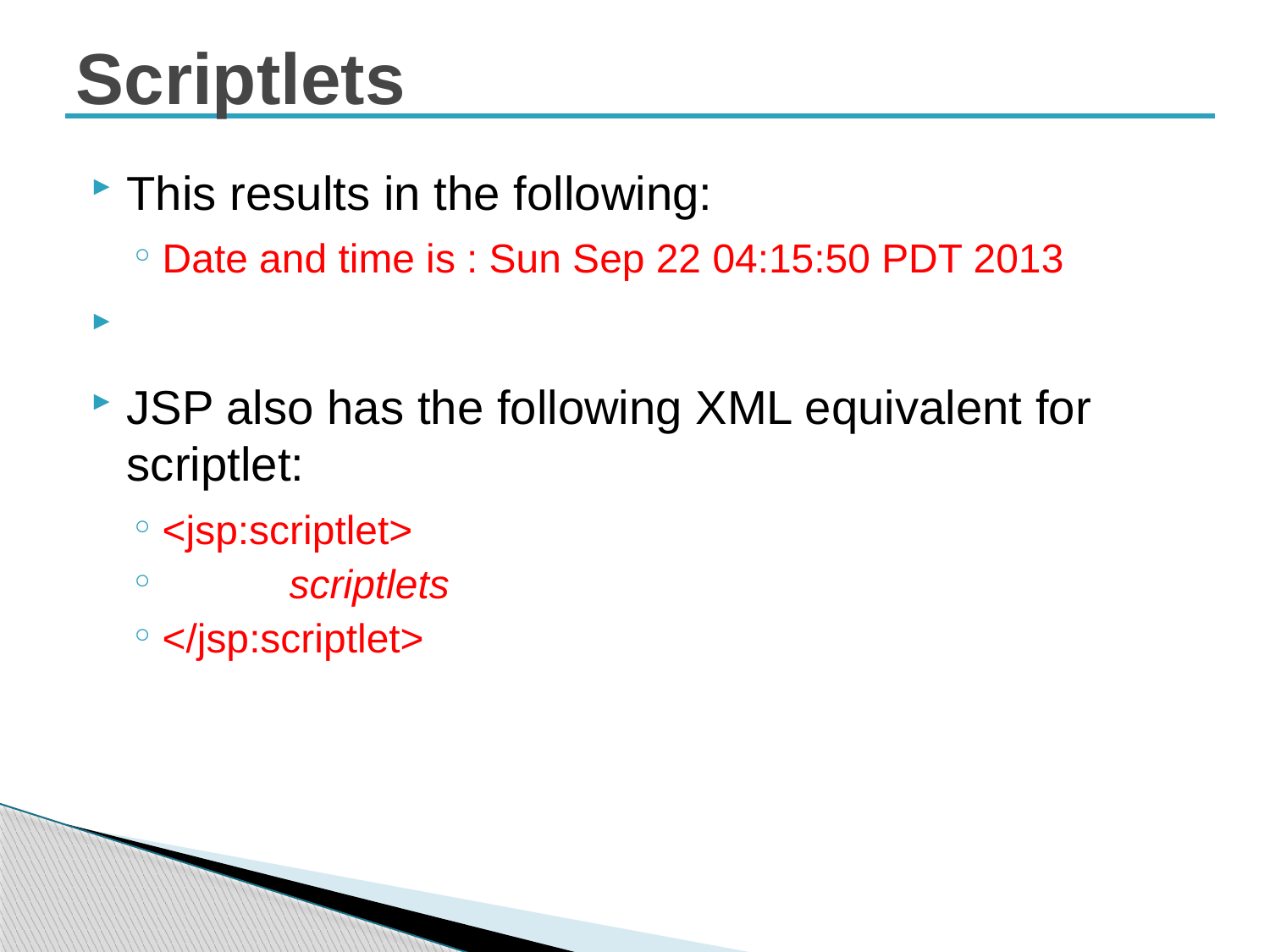

# Scriptlets
This results in the following:
Date and time is : Sun Sep 22 04:15:50 PDT 2013

JSP also has the following XML equivalent for scriptlet:
<jsp:scriptlet>
	scriptlets
</jsp:scriptlet>